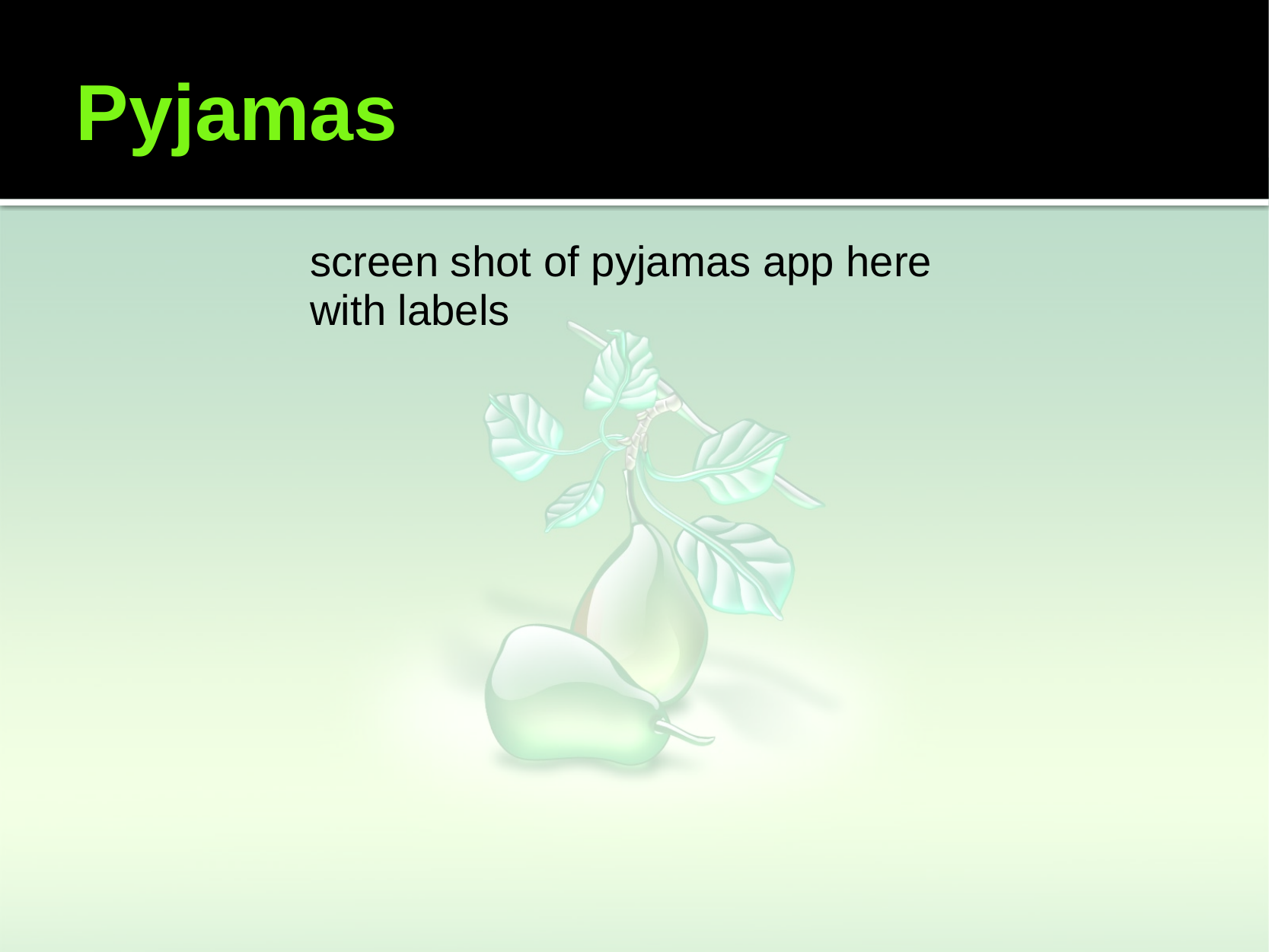

# Pyjamas
screen shot of pyjamas app here with labels